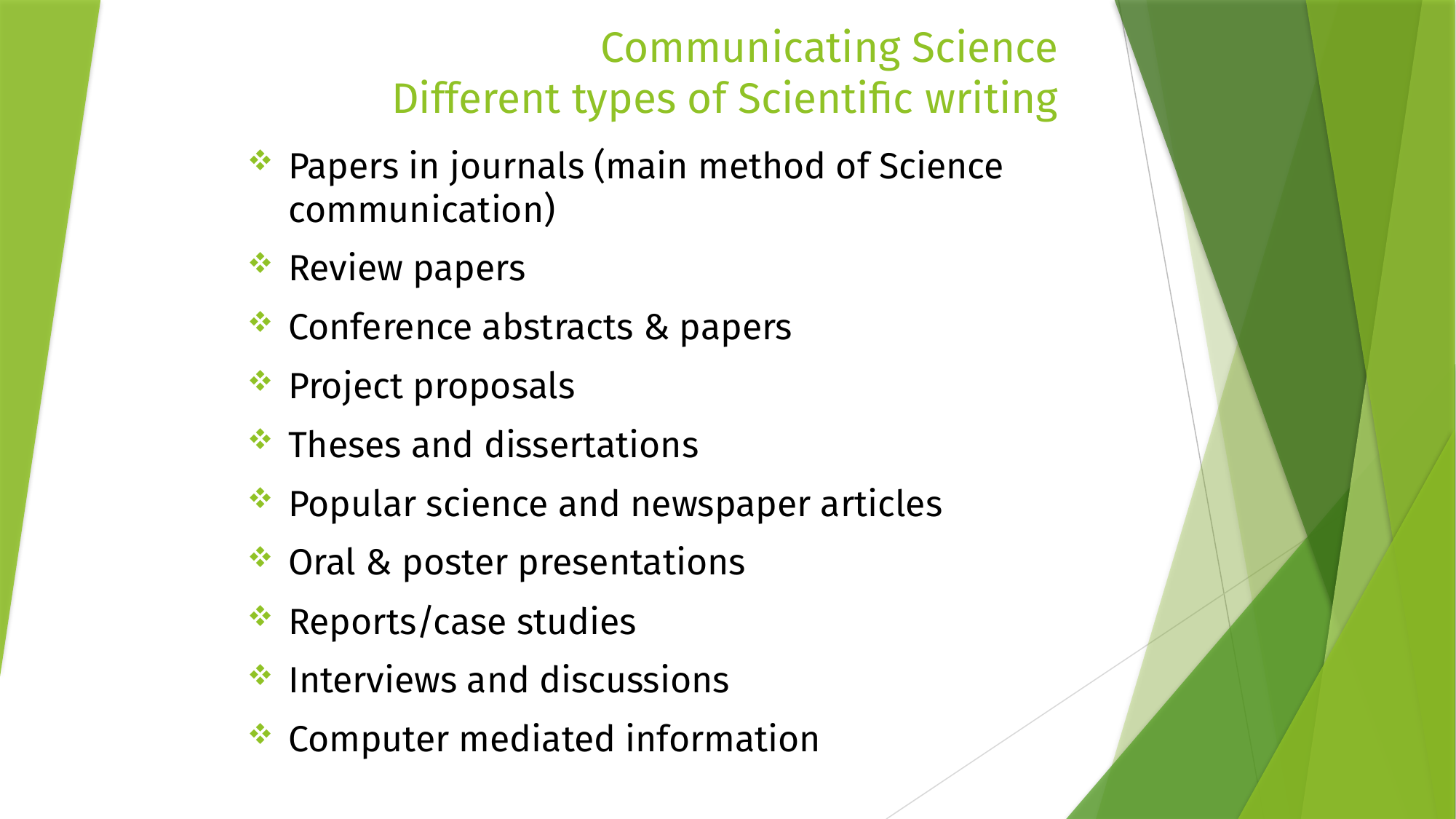

# Communicating Science Different types of Scientific writing
Papers in journals (main method of Science communication)
Review papers
Conference abstracts & papers
Project proposals
Theses and dissertations
Popular science and newspaper articles
Oral & poster presentations
Reports/case studies
Interviews and discussions
Computer mediated information